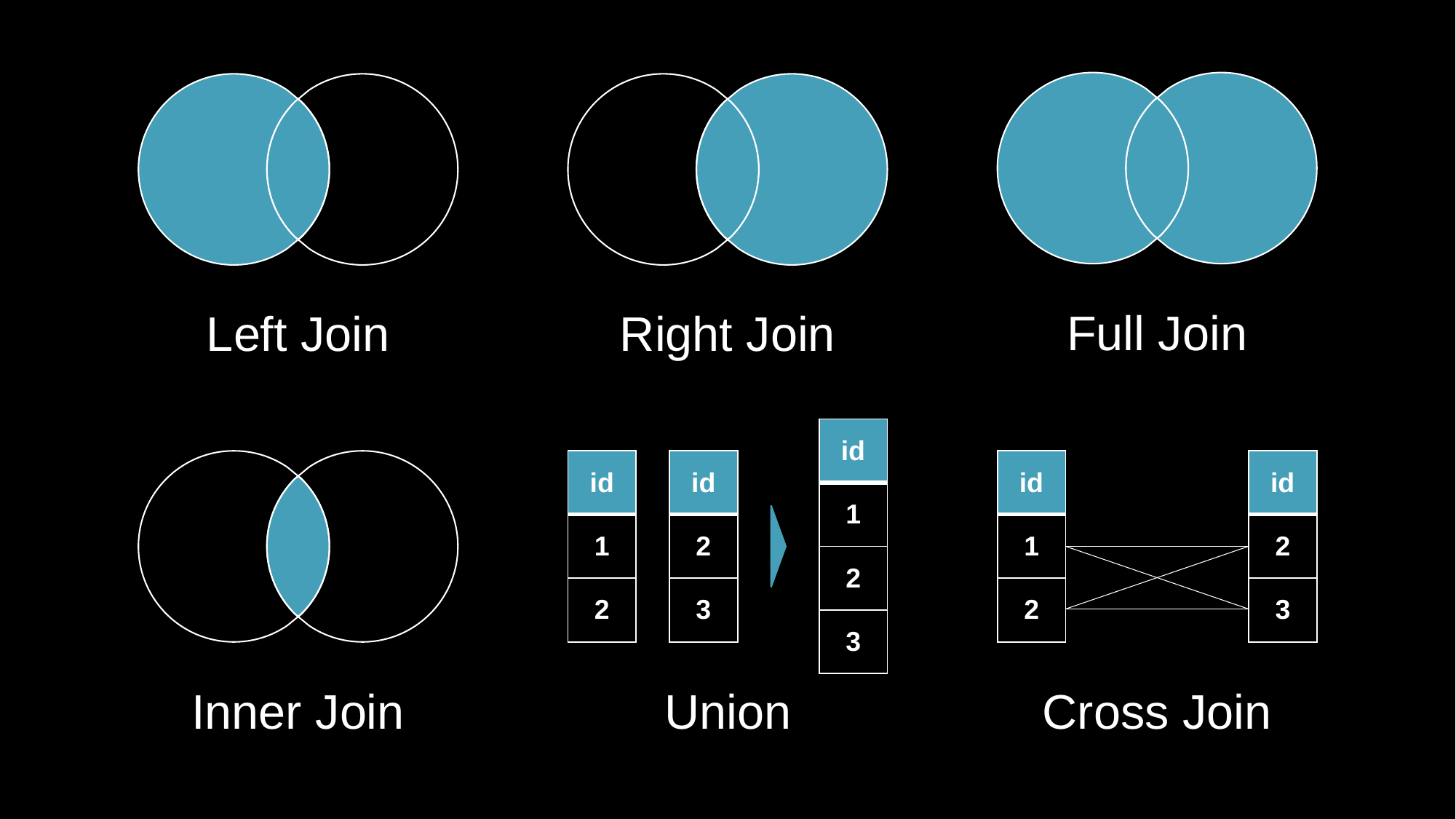

Full Join
Left Join

Inner Join

Right Join
| id |
| --- |
| 1 |
| 2 |
| 3 |
| id |
| --- |
| 1 |
| 2 |
| id |
| --- |
| 2 |
| 3 |
| id |
| --- |
| 1 |
| 2 |
| id |
| --- |
| 2 |
| 3 |

Union
Cross Join